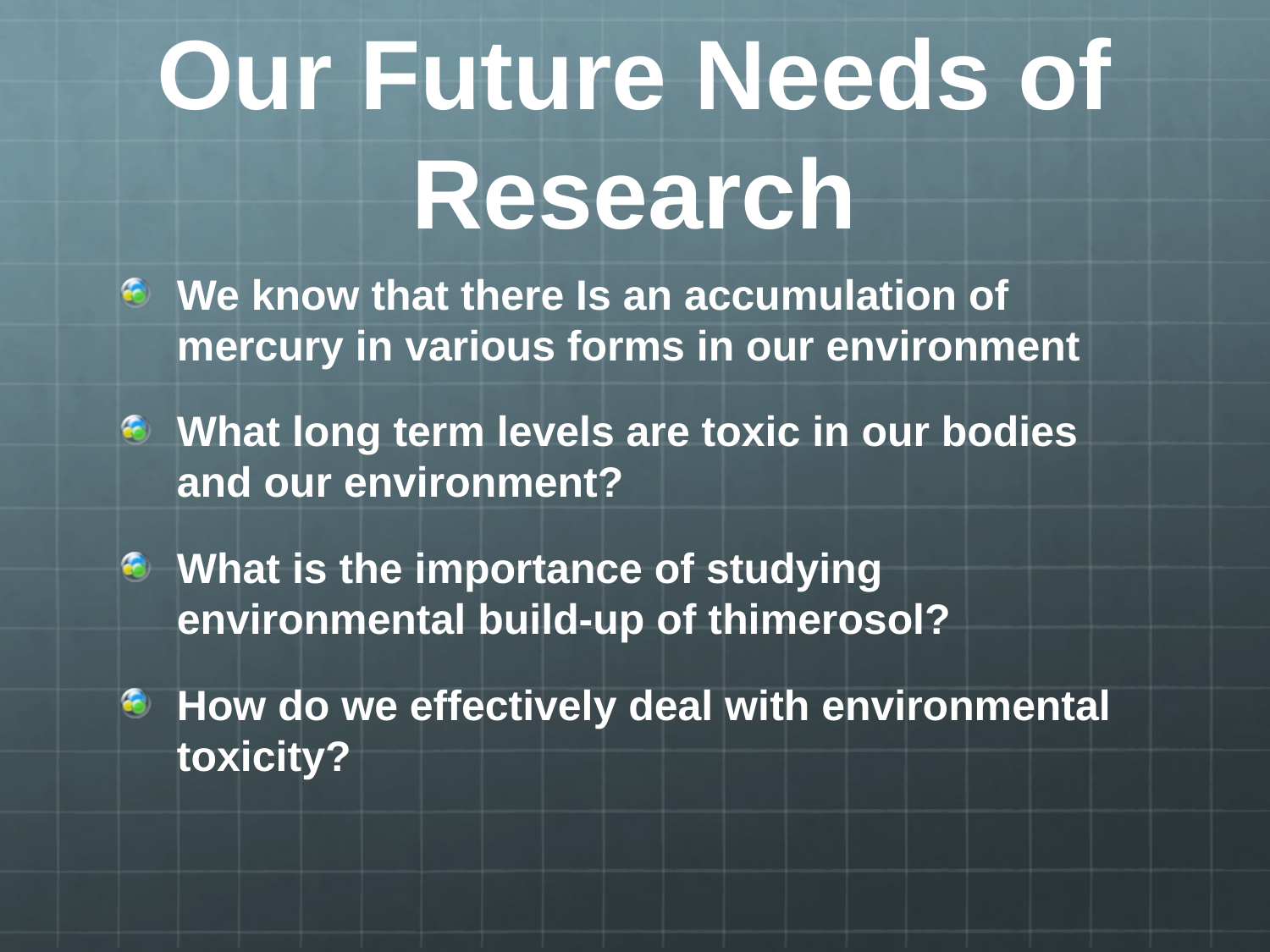

# Our Future Needs of Research
We know that there Is an accumulation of mercury in various forms in our environment
What long term levels are toxic in our bodies and our environment?
What is the importance of studying environmental build-up of thimerosol?
How do we effectively deal with environmental toxicity?